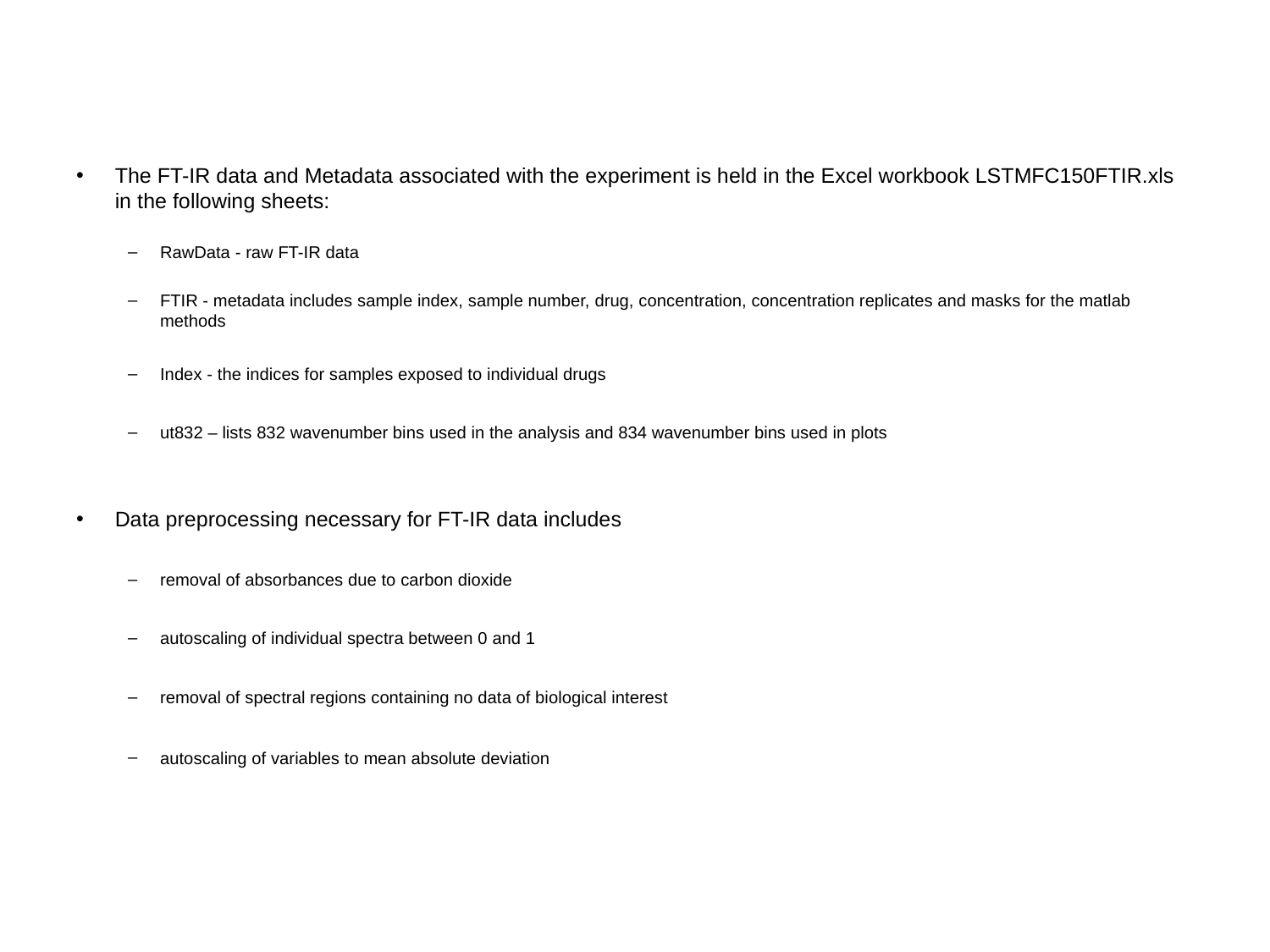

The FT-IR data and Metadata associated with the experiment is held in the Excel workbook LSTMFC150FTIR.xls in the following sheets:
RawData - raw FT-IR data

FTIR - metadata includes sample index, sample number, drug, concentration, concentration replicates and masks for the matlab methods

Index - the indices for samples exposed to individual drugs

ut832 – lists 832 wavenumber bins used in the analysis and 834 wavenumber bins used in plots

Data preprocessing necessary for FT-IR data includes

removal of absorbances due to carbon dioxide

autoscaling of individual spectra between 0 and 1

removal of spectral regions containing no data of biological interest

autoscaling of variables to mean absolute deviation